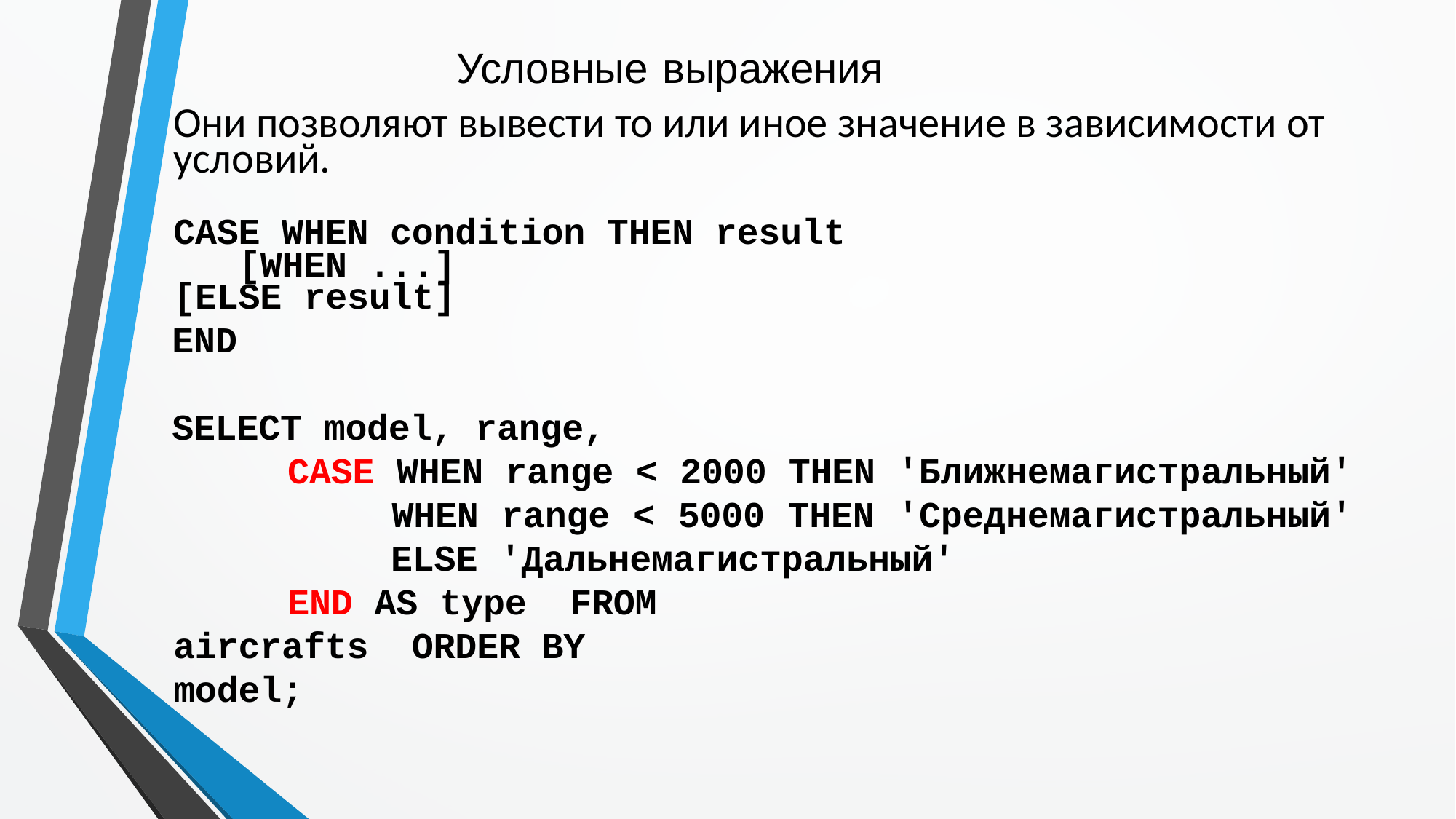

# Условные выражения
Они позволяют вывести то или иное значение в зависимости от условий.

CASE WHEN condition THEN result  [WHEN ...]
[ELSE result]
END

SELECT model, range,
CASE WHEN range < 2000 THEN 'Ближнемагистральный'  WHEN range < 5000 THEN 'Среднемагистральный'  ELSE 'Дальнемагистральный'
END AS type  FROM aircrafts  ORDER BY model;